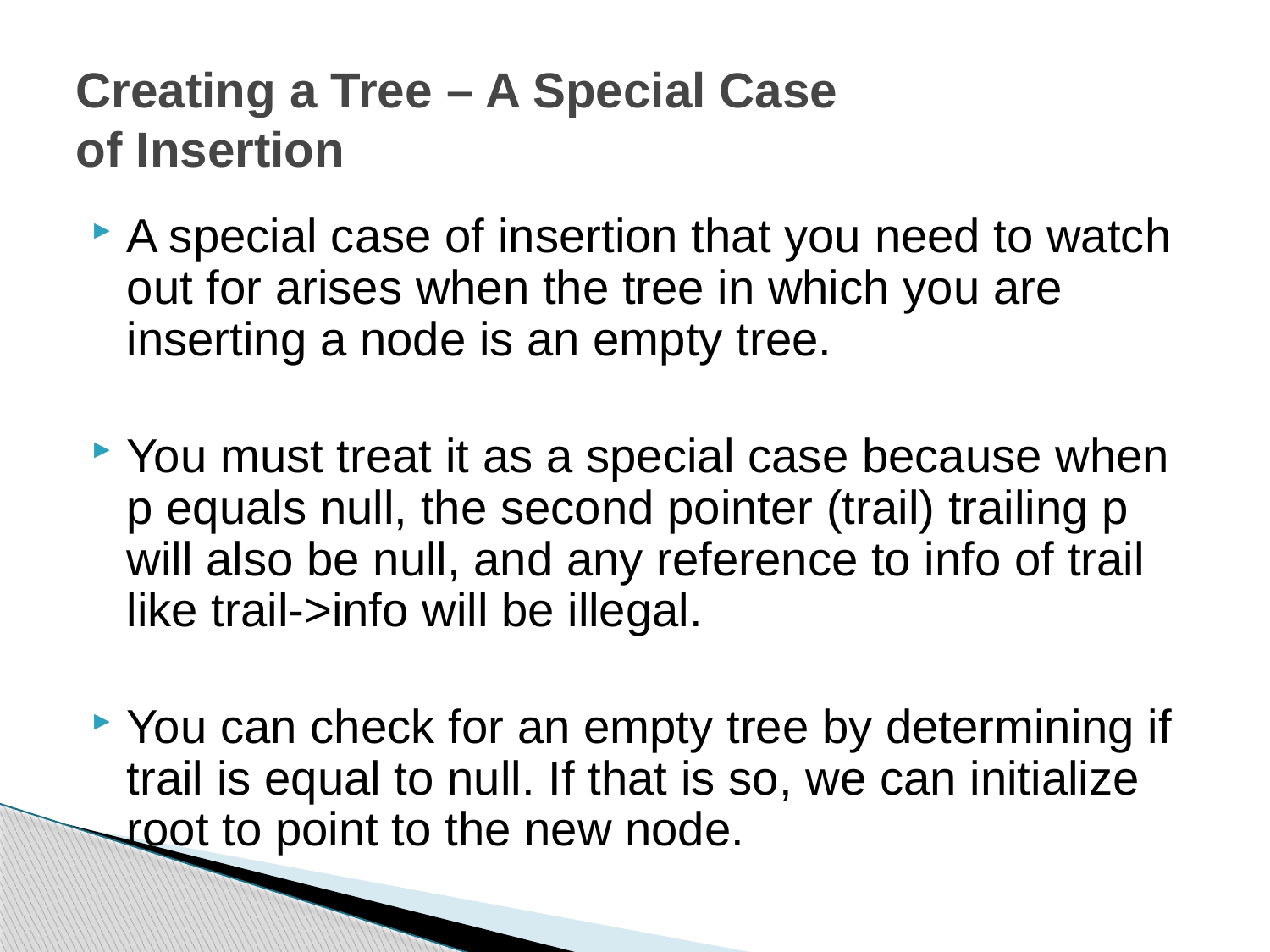

# Creating a Tree – A Special Case of Insertion
A special case of insertion that you need to watch out for arises when the tree in which you are inserting a node is an empty tree.

You must treat it as a special case because when p equals null, the second pointer (trail) trailing p will also be null, and any reference to info of trail like trail->info will be illegal.

You can check for an empty tree by determining if trail is equal to null. If that is so, we can initialize root to point to the new node.